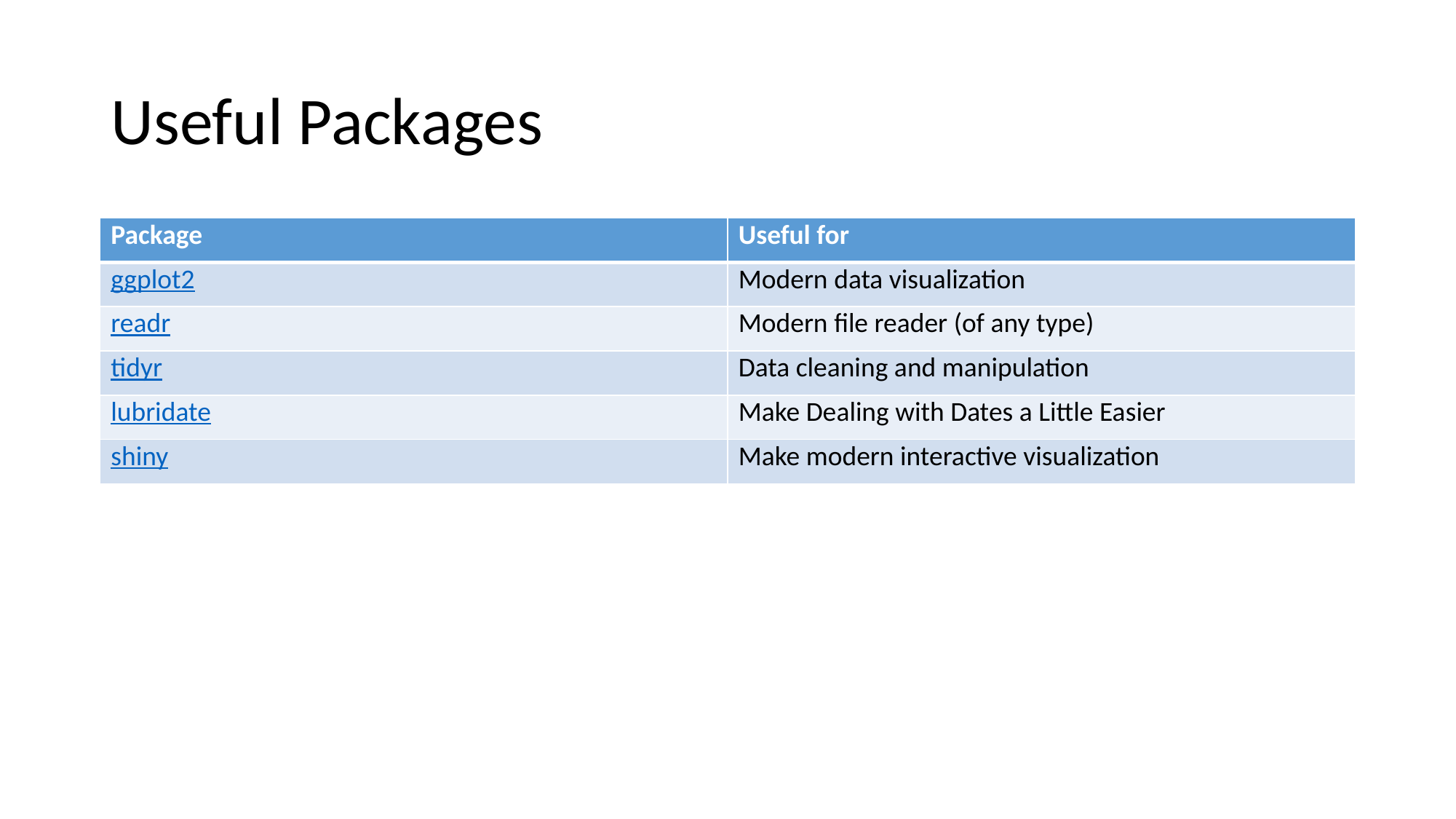

# Useful Packages
| Package | Useful for |
| --- | --- |
| ggplot2 | Modern data visualization |
| readr | Modern file reader (of any type) |
| tidyr | Data cleaning and manipulation |
| lubridate | Make Dealing with Dates a Little Easier |
| shiny | Make modern interactive visualization |